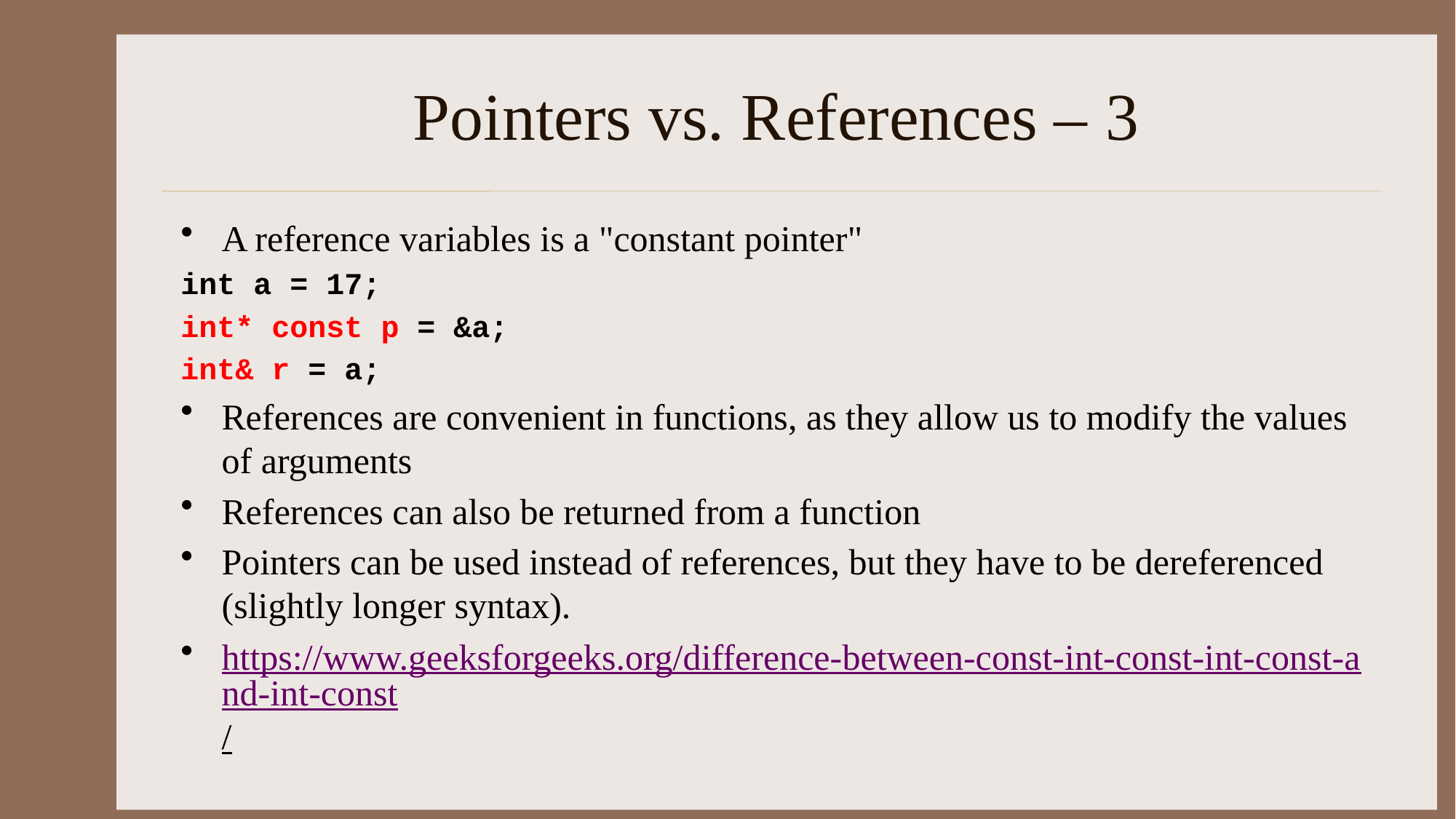

# Pointers vs. References – 3
A reference variables is a "constant pointer"
int a = 17;
int* const p = &a;
int& r = a;
References are convenient in functions, as they allow us to modify the values of arguments
References can also be returned from a function
Pointers can be used instead of references, but they have to be dereferenced (slightly longer syntax).
https://www.geeksforgeeks.org/difference-between-const-int-const-int-const-and-int-const/